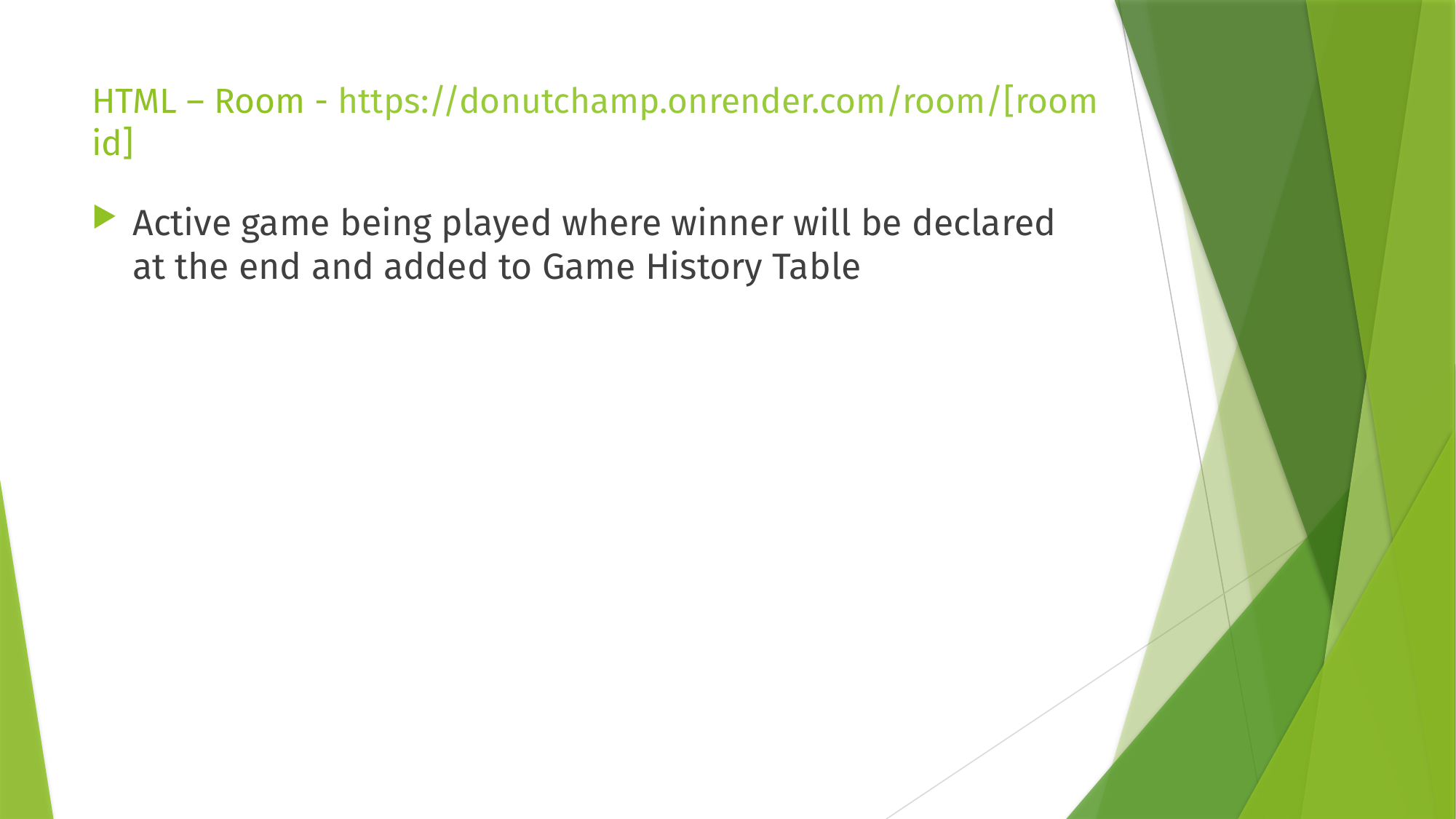

# HTML – Room - https://donutchamp.onrender.com/room/[roomid]
Active game being played where winner will be declared at the end and added to Game History Table